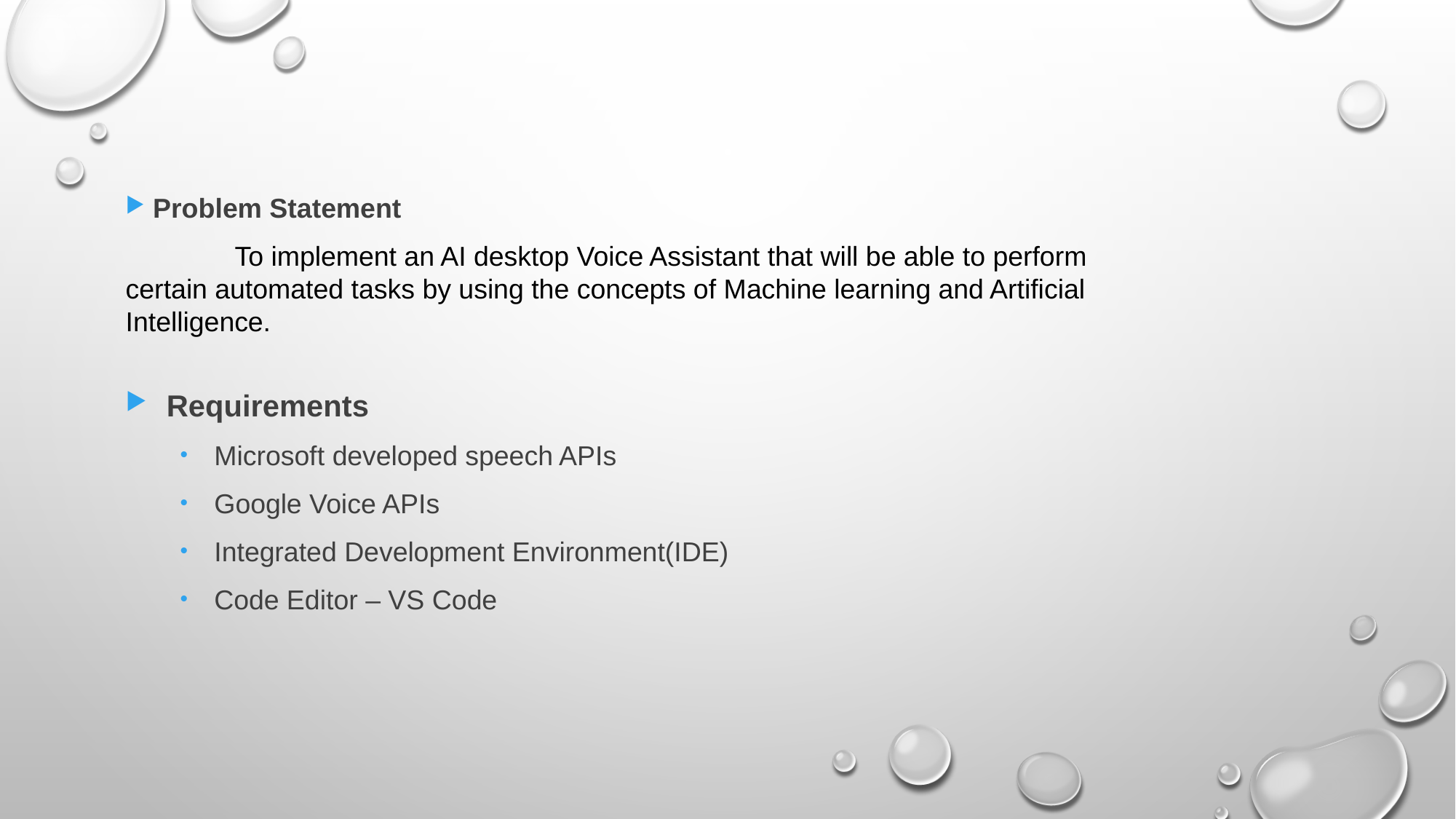

Problem Statement
	To implement an AI desktop Voice Assistant that will be able to perform certain automated tasks by using the concepts of Machine learning and Artificial Intelligence.
Requirements
Microsoft developed speech APIs
Google Voice APIs
Integrated Development Environment(IDE)
Code Editor – VS Code